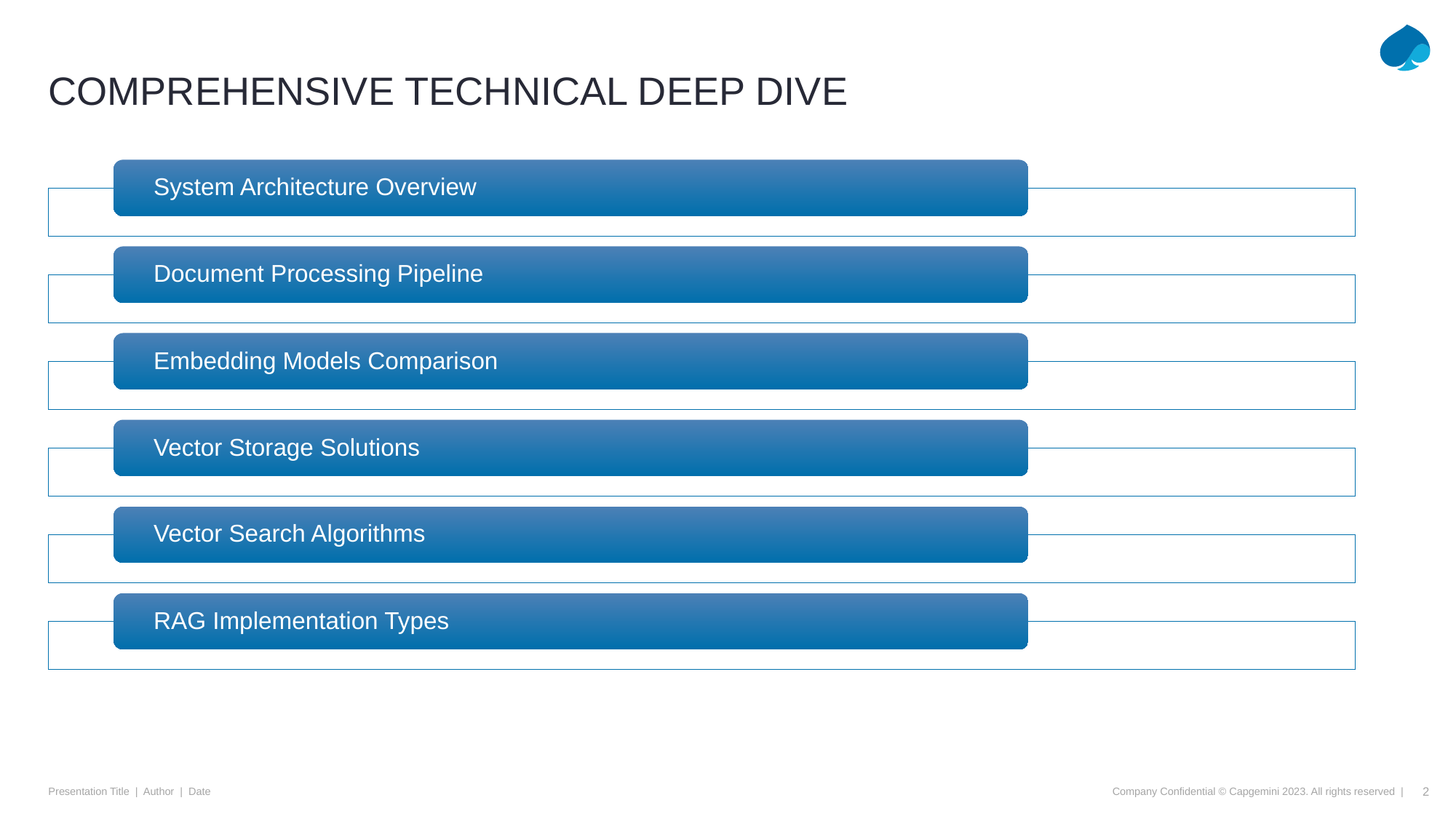

Comprehensive Technical Deep Dive
System Architecture Overview
Document Processing Pipeline
Embedding Models Comparison
Vector Storage Solutions
Vector Search Algorithms
RAG Implementation Types